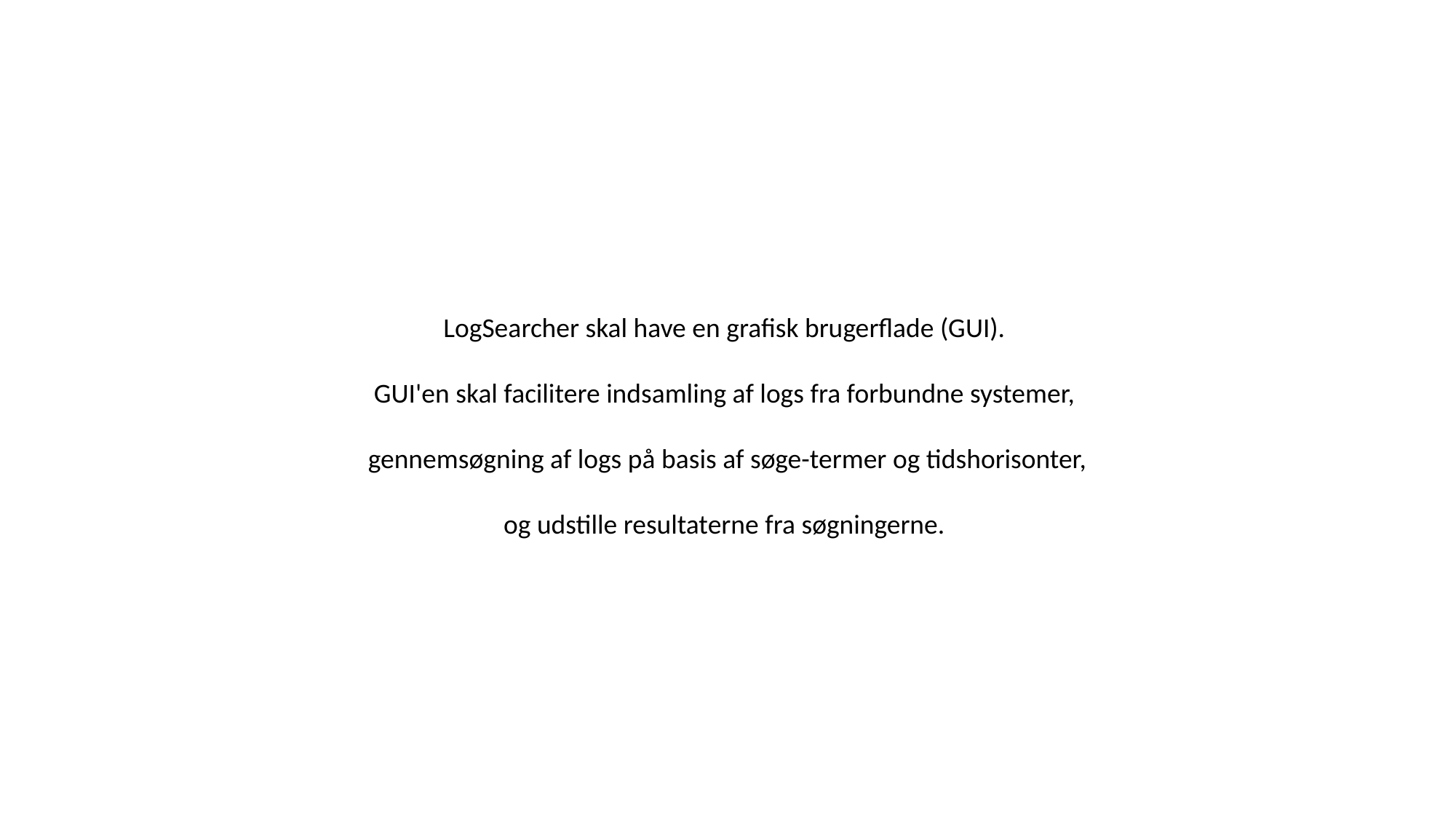

LogSearcher skal have en grafisk brugerflade (GUI).
GUI'en skal facilitere indsamling af logs fra forbundne systemer,
gennemsøgning af logs på basis af søge-termer og tidshorisonter,

og udstille resultaterne fra søgningerne.